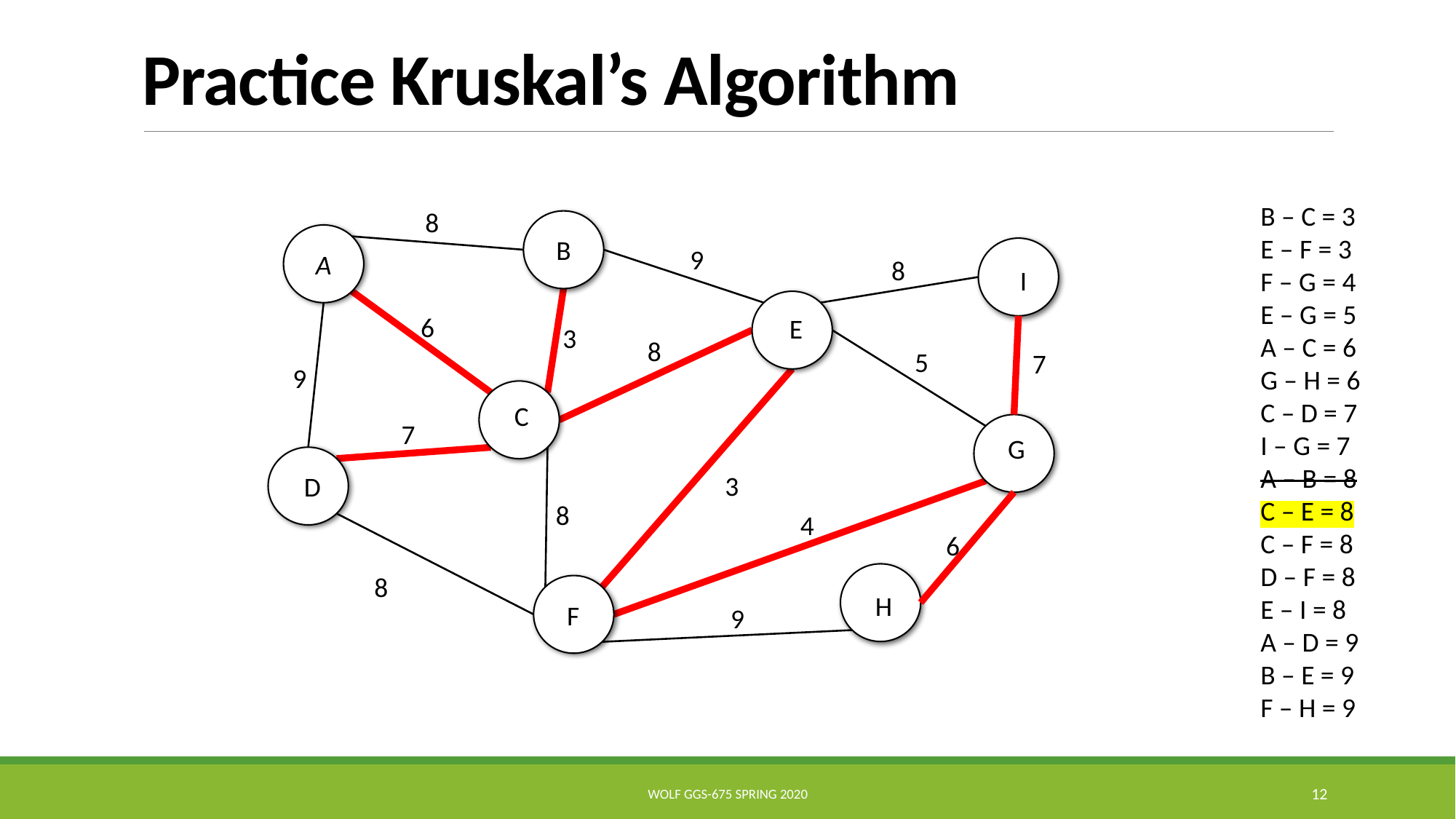

# Practice Kruskal’s Algorithm
B – C = 3
E – F = 3
F – G = 4
E – G = 5
A – C = 6
G – H = 6
C – D = 7
I – G = 7
A – B = 8
C – E = 8
C – F = 8
D – F = 8
E – I = 8
A – D = 9
B – E = 9
F – H = 9
8
B
A
9

8
I

6
E
3
8
5
7
9

C
7

G

3
D
8
4
6

8

H
F
9
Wolf GGS-675 Spring 2020
12